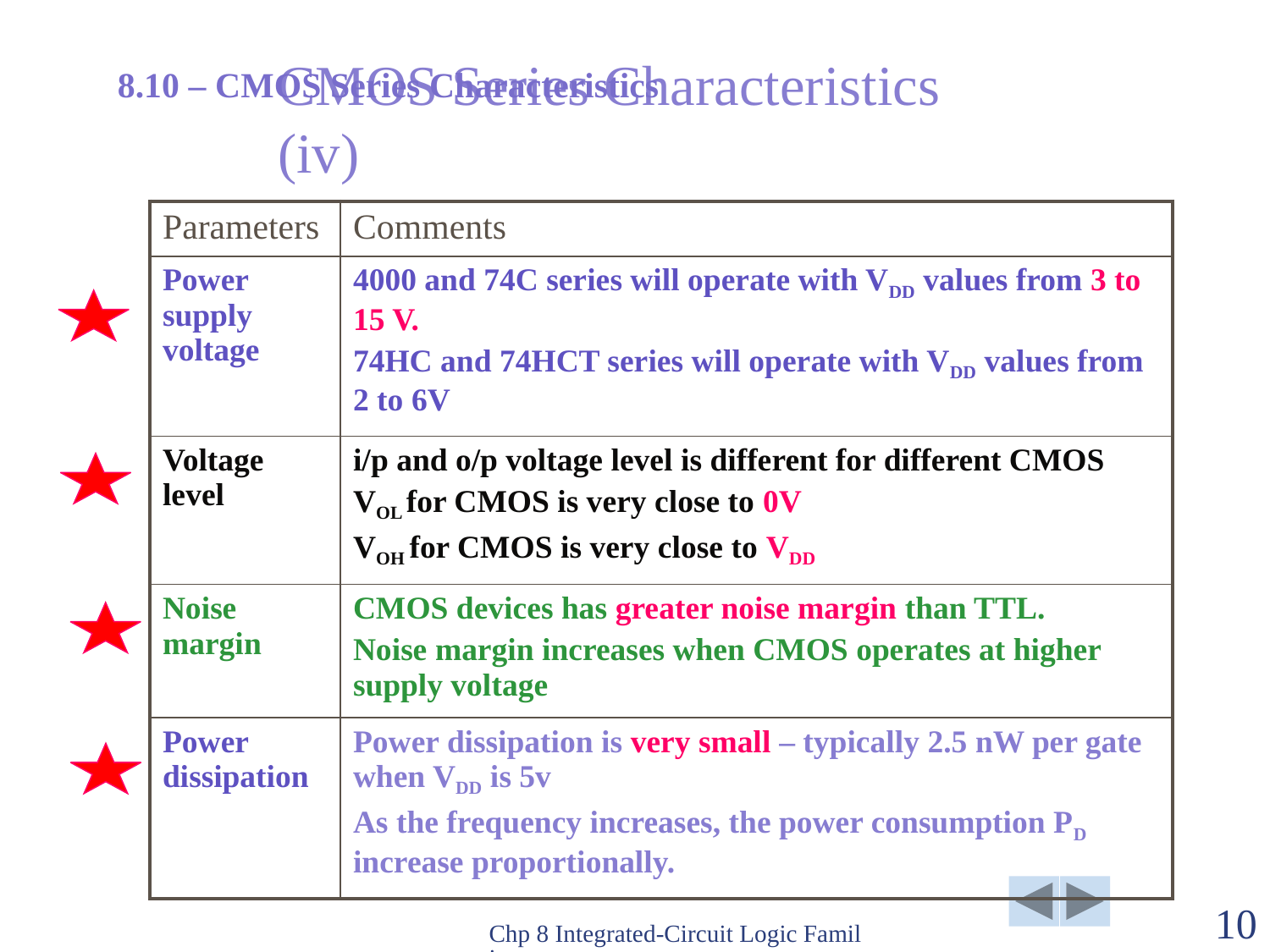

8.10 – CMOS Series Characteristics
# CMOS Series Characteristics (iv)
| Parameters | Comments |
| --- | --- |
| Power supply voltage | 4000 and 74C series will operate with VDD values from 3 to 15 V. 74HC and 74HCT series will operate with VDD values from 2 to 6V |
| Voltage level | i/p and o/p voltage level is different for different CMOS VOL for CMOS is very close to 0V VOH for CMOS is very close to VDD |
| Noise margin | CMOS devices has greater noise margin than TTL. Noise margin increases when CMOS operates at higher supply voltage |
| Power dissipation | Power dissipation is very small – typically 2.5 nW per gate when VDD is 5v As the frequency increases, the power consumption PD increase proportionally. |

Chp 8 Integrated-Circuit Logic Families
10